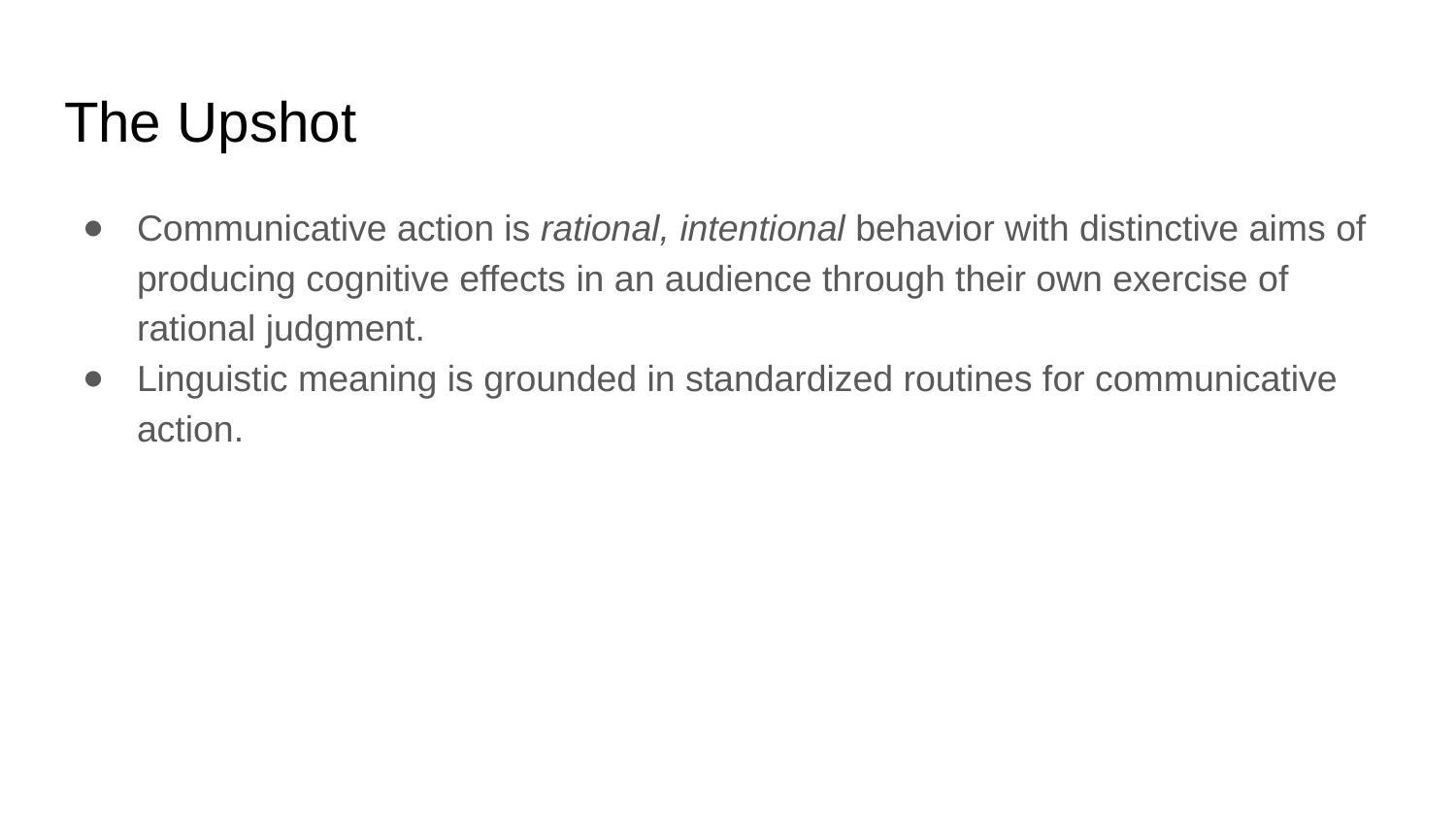

# The Upshot
Communicative action is rational, intentional behavior with distinctive aims of producing cognitive effects in an audience through their own exercise of rational judgment.
Linguistic meaning is grounded in standardized routines for communicative action.